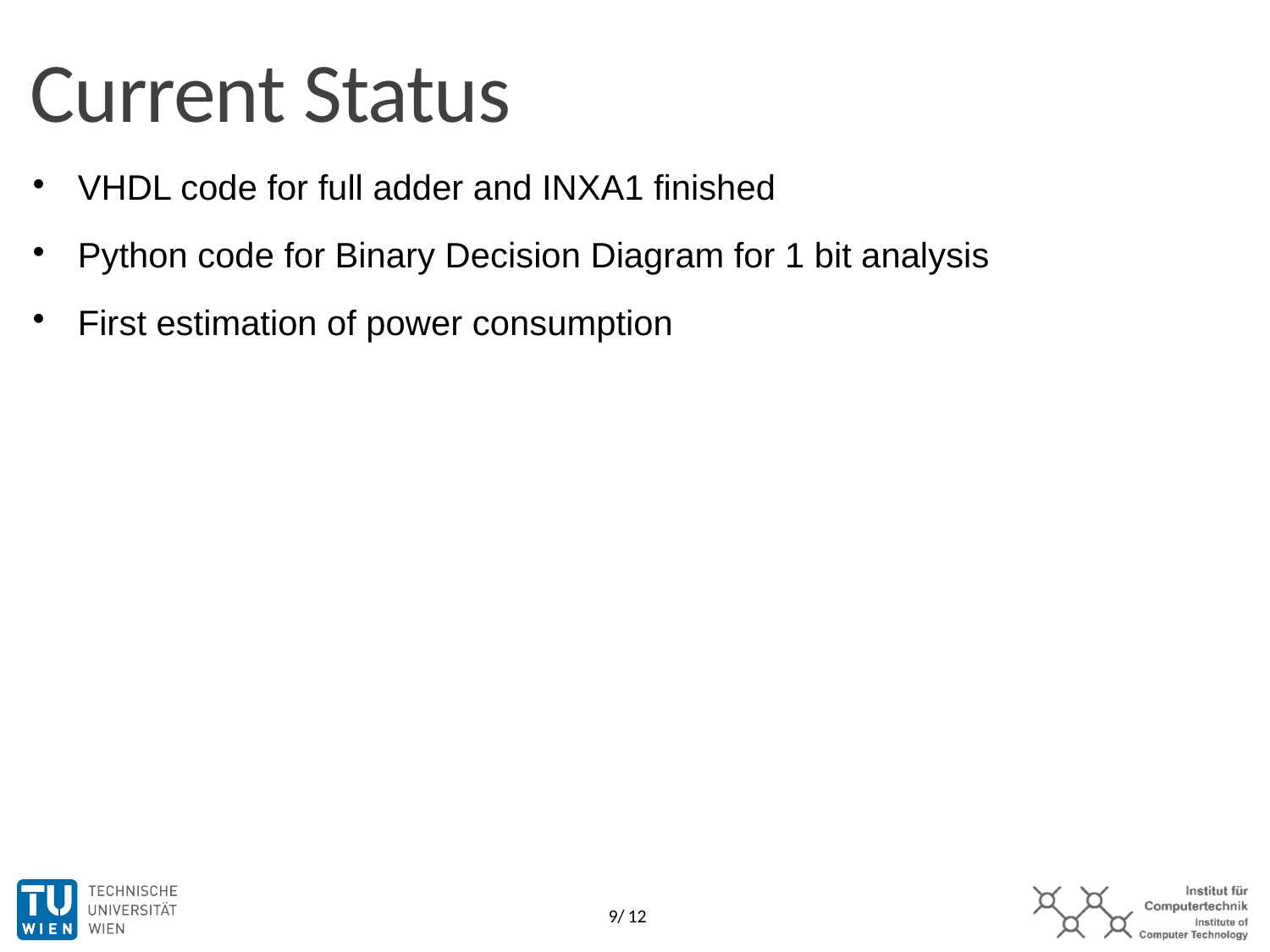

Current Status
VHDL code for full adder and INXA1 finished
Python code for Binary Decision Diagram for 1 bit analysis
First estimation of power consumption

9/